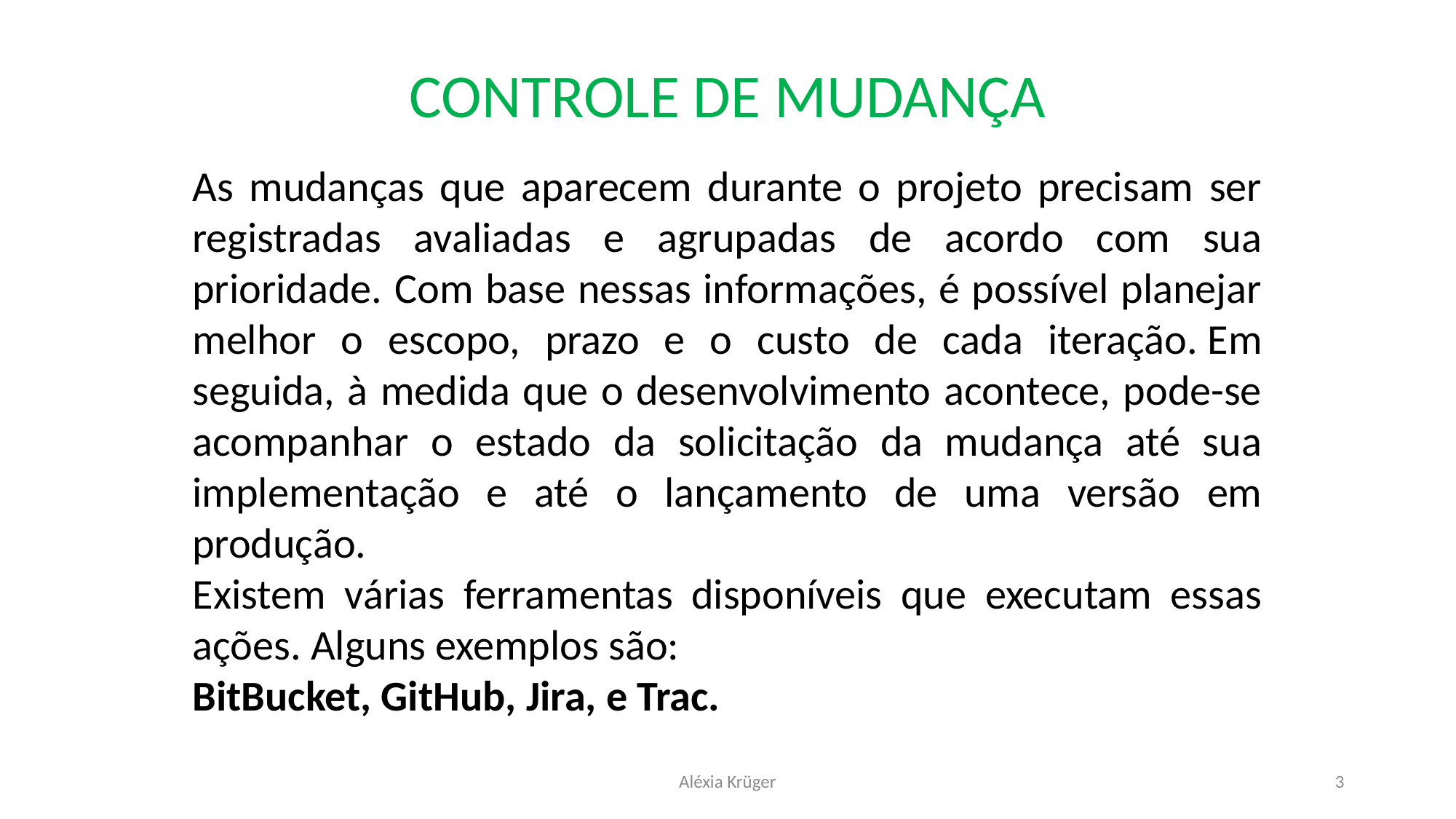

# Controle de mudança
As mudanças que aparecem durante o projeto precisam ser registradas avaliadas e agrupadas de acordo com sua prioridade. Com base nessas informações, é possível planejar melhor o escopo, prazo e o custo de cada iteração. Em seguida, à medida que o desenvolvimento acontece, pode-se acompanhar o estado da solicitação da mudança até sua implementação e até o lançamento de uma versão em produção.
Existem várias ferramentas disponíveis que executam essas ações. Alguns exemplos são:
BitBucket, GitHub, Jira, e Trac.

Aléxia Krüger
3